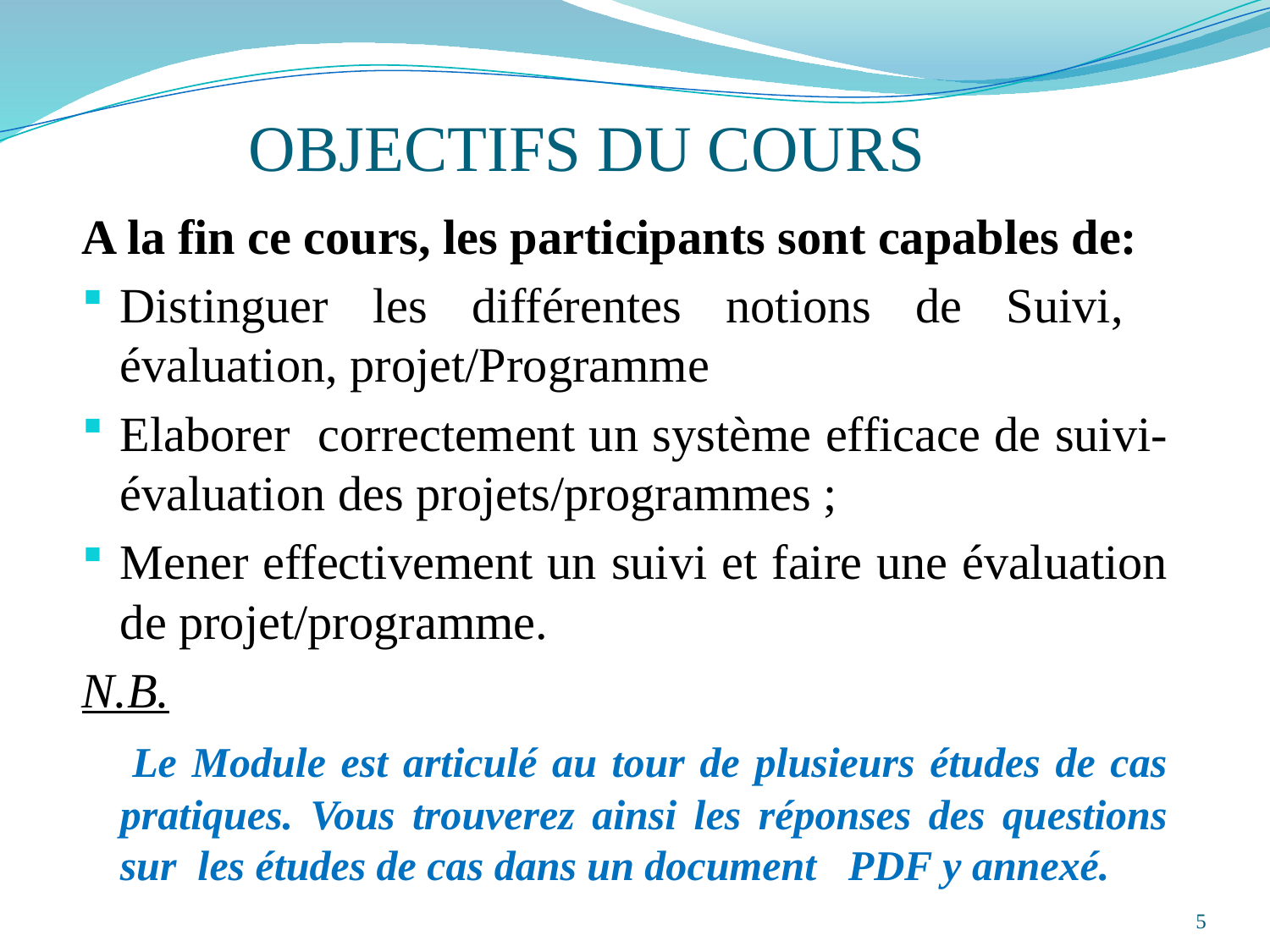

# OBJECTIFS DU COURS
A la fin ce cours, les participants sont capables de:
Distinguer les différentes notions de Suivi,  évaluation, projet/Programme
Elaborer  correctement un système efficace de suivi-évaluation des projets/programmes ;
Mener effectivement un suivi et faire une évaluation de projet/programme.
N.B.
   Le Module est articulé au tour de plusieurs études de cas pratiques. Vous trouverez ainsi les réponses des questions sur  les études de cas dans un document   PDF y annexé.
5